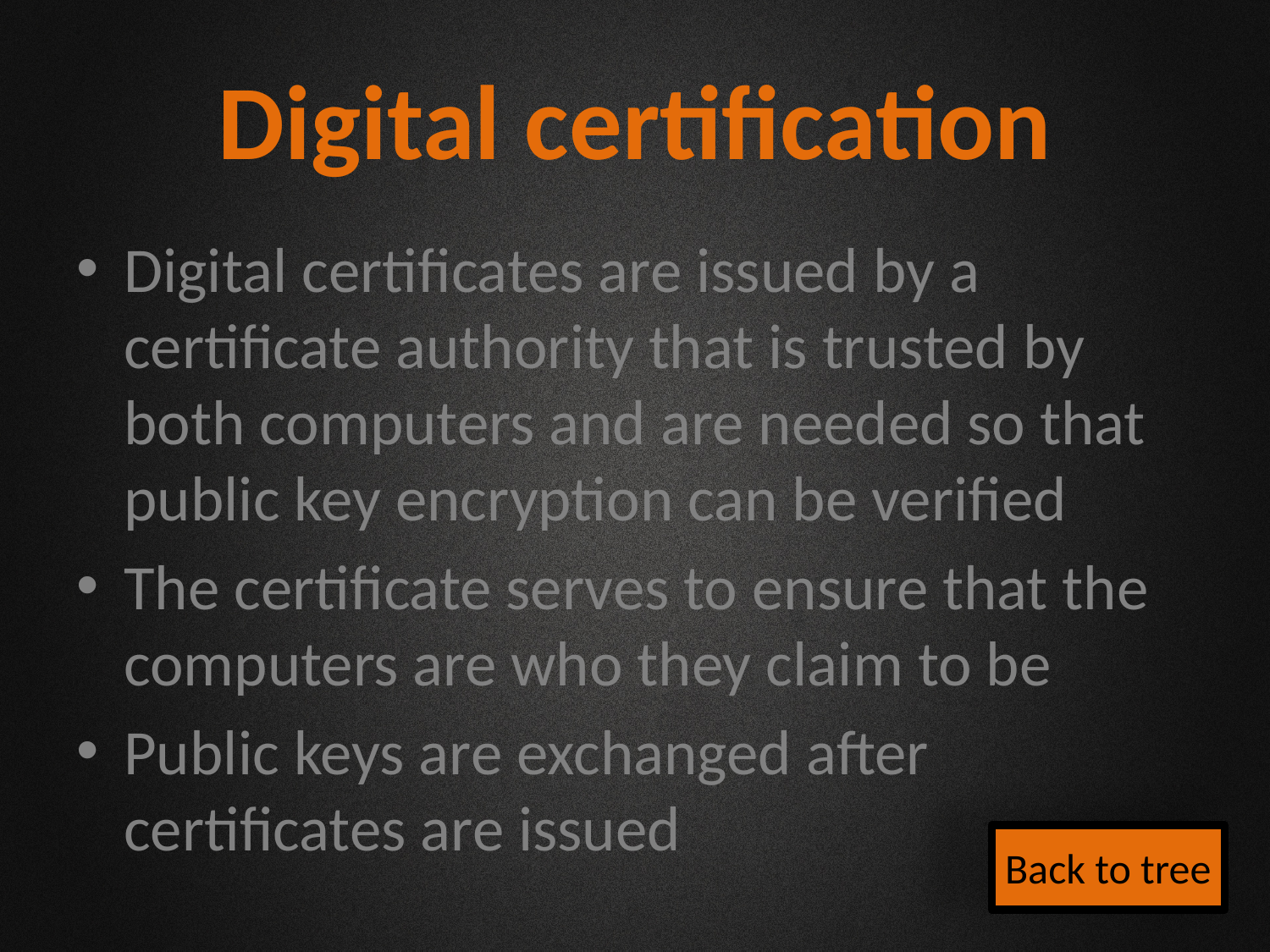

# Digital certification
Digital certificates are issued by a certificate authority that is trusted by both computers and are needed so that public key encryption can be verified
The certificate serves to ensure that the computers are who they claim to be
Public keys are exchanged after certificates are issued
Back to tree